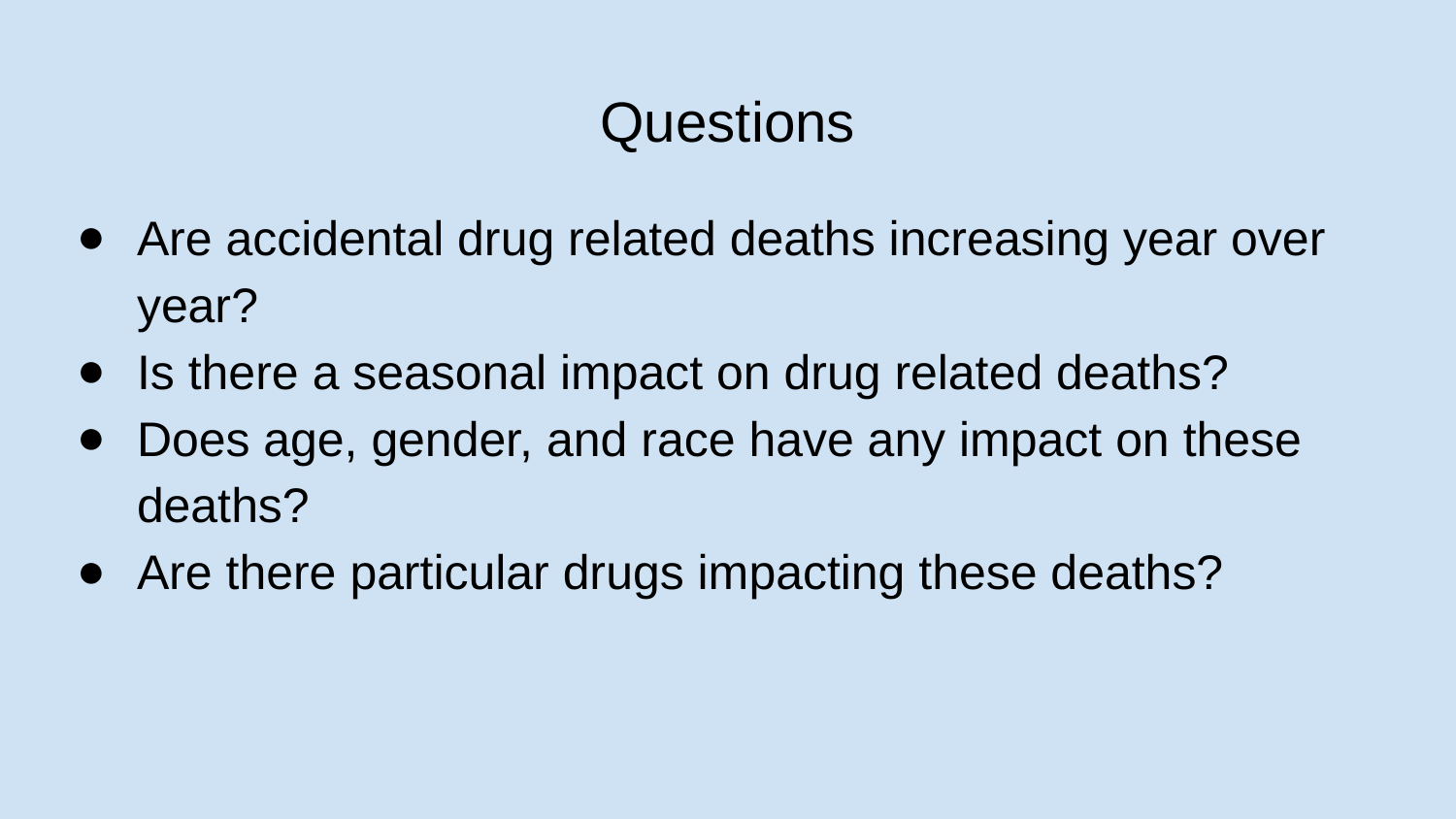

# Questions
Are accidental drug related deaths increasing year over year?
Is there a seasonal impact on drug related deaths?
Does age, gender, and race have any impact on these deaths?
Are there particular drugs impacting these deaths?